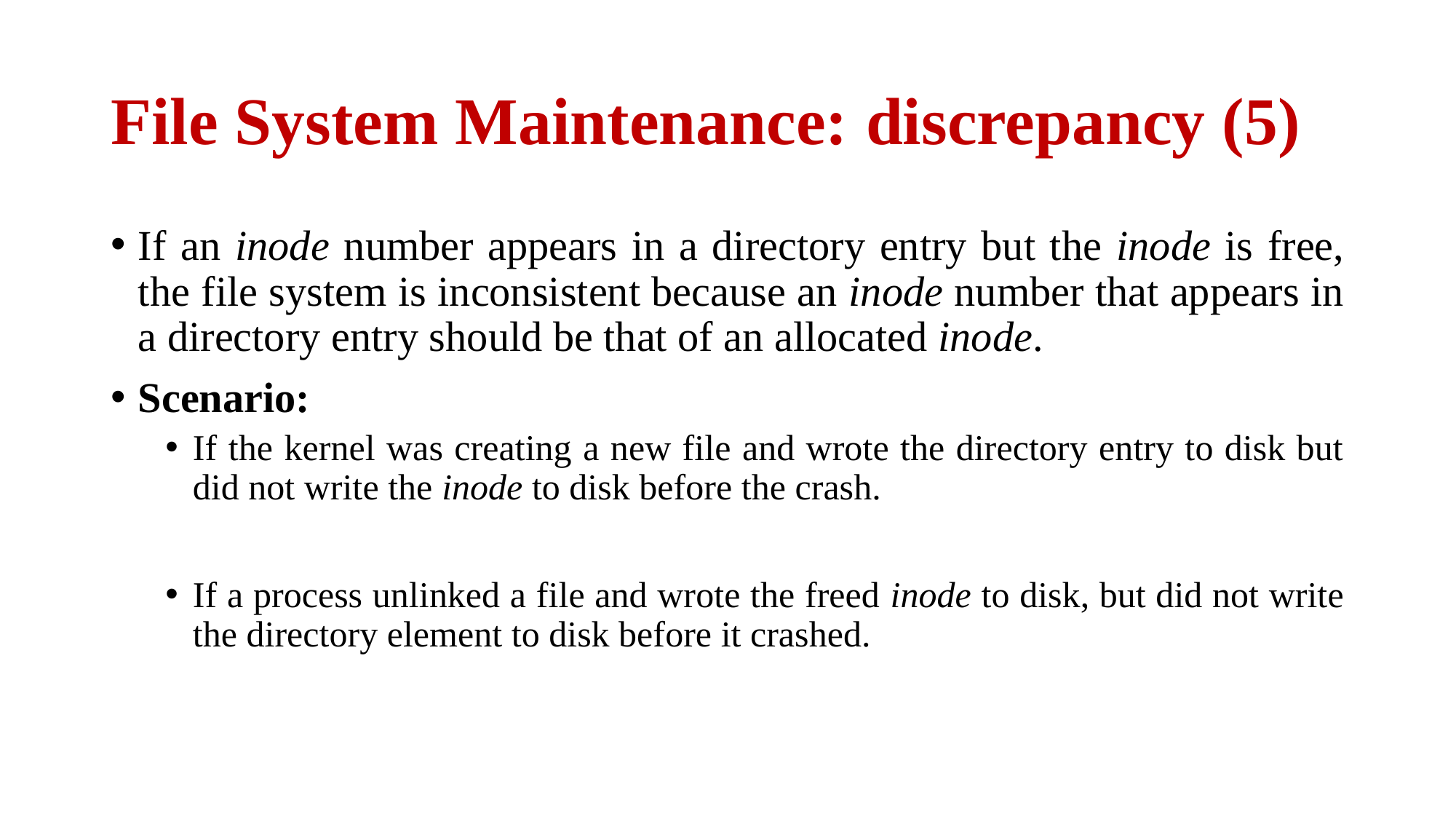

# File System Maintenance: discrepancy (5)
If an inode number appears in a directory entry but the inode is free, the file system is inconsistent because an inode number that appears in a directory entry should be that of an allocated inode.
Scenario:
If the kernel was creating a new file and wrote the directory entry to disk but did not write the inode to disk before the crash.

If a process unlinked a file and wrote the freed inode to disk, but did not write the directory element to disk before it crashed.